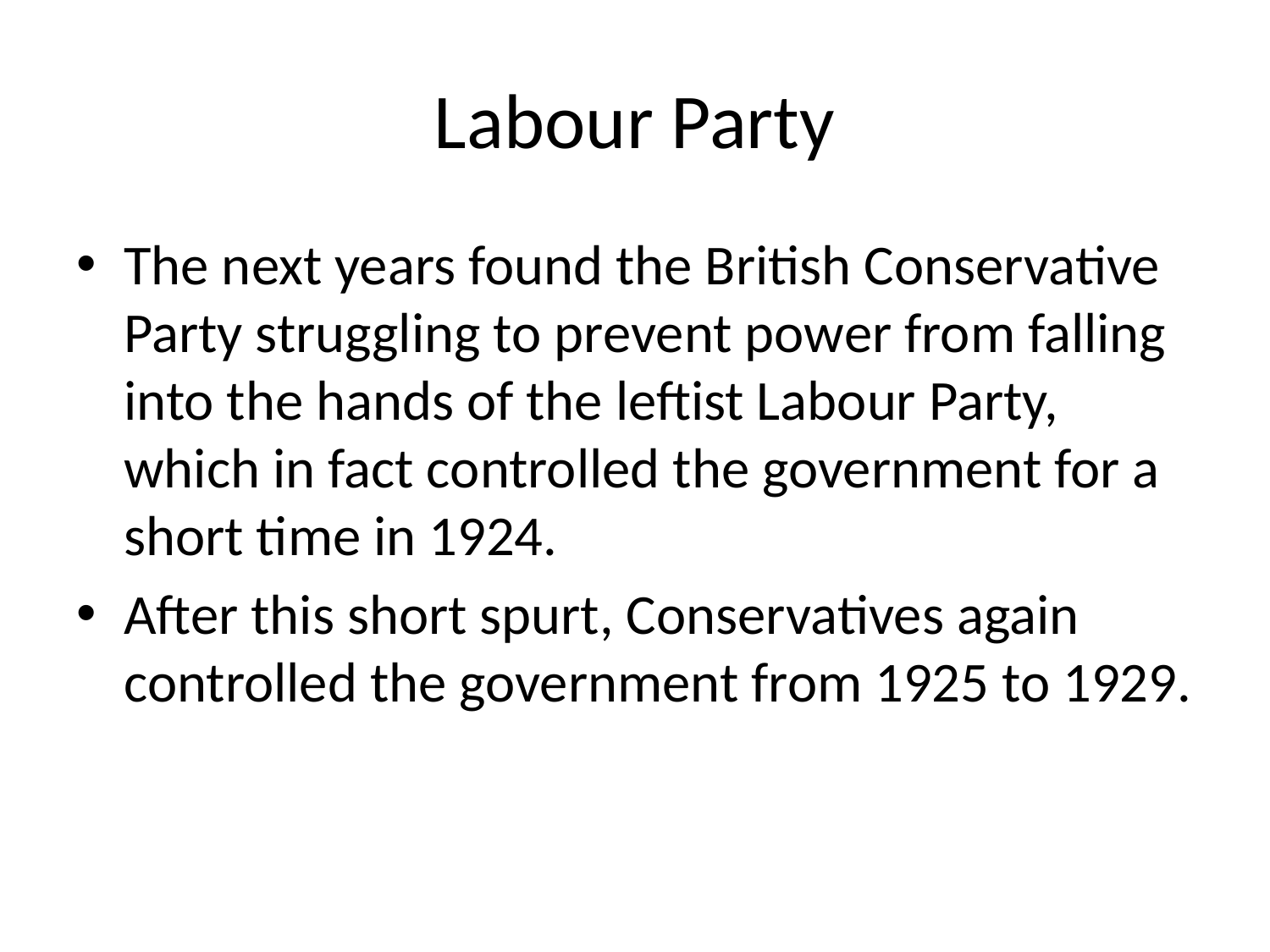

# Labour Party
The next years found the British Conservative Party struggling to prevent power from falling into the hands of the leftist Labour Party, which in fact controlled the government for a short time in 1924.
After this short spurt, Conservatives again controlled the government from 1925 to 1929.